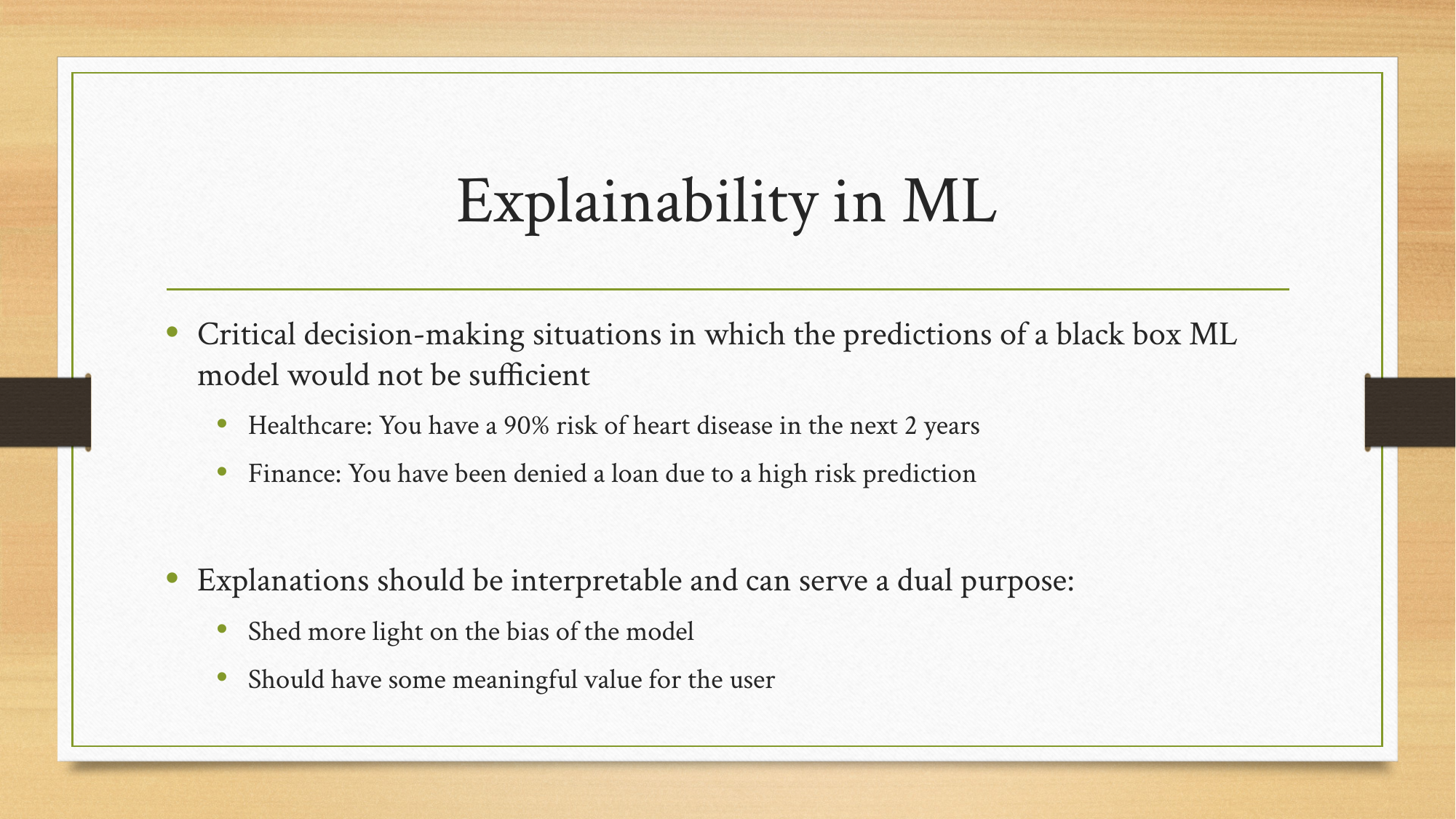

# Explainability in ML
Critical decision-making situations in which the predictions of a black box ML model would not be sufficient
Healthcare: You have a 90% risk of heart disease in the next 2 years
Finance: You have been denied a loan due to a high risk prediction

Explanations should be interpretable and can serve a dual purpose:
Shed more light on the bias of the model
Should have some meaningful value for the user